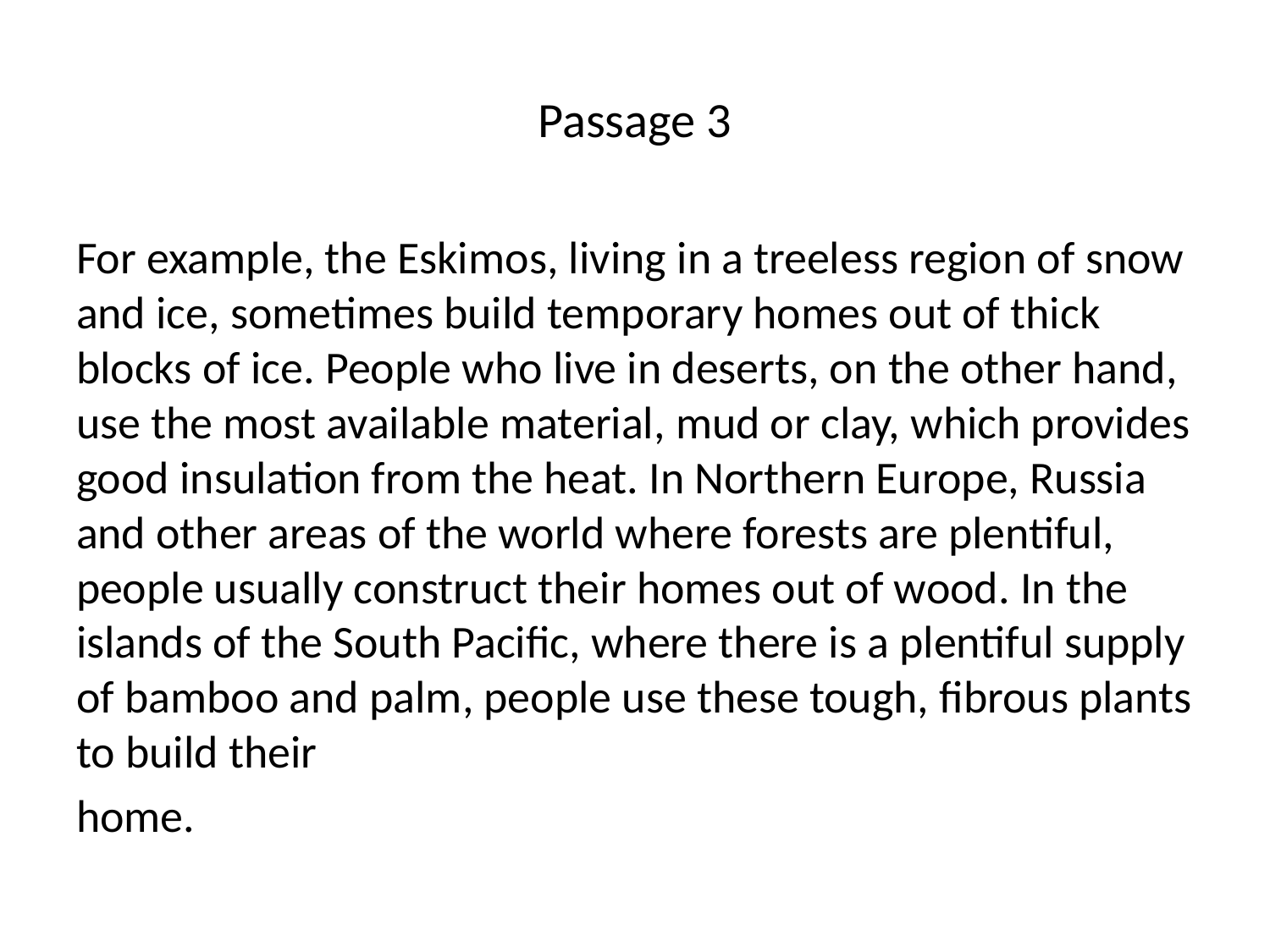

# Passage 3
For example, the Eskimos, living in a treeless region of snow and ice, sometimes build temporary homes out of thick blocks of ice. People who live in deserts, on the other hand, use the most available material, mud or clay, which provides good insulation from the heat. In Northern Europe, Russia and other areas of the world where forests are plentiful, people usually construct their homes out of wood. In the islands of the South Pacific, where there is a plentiful supply of bamboo and palm, people use these tough, fibrous plants to build their
home.